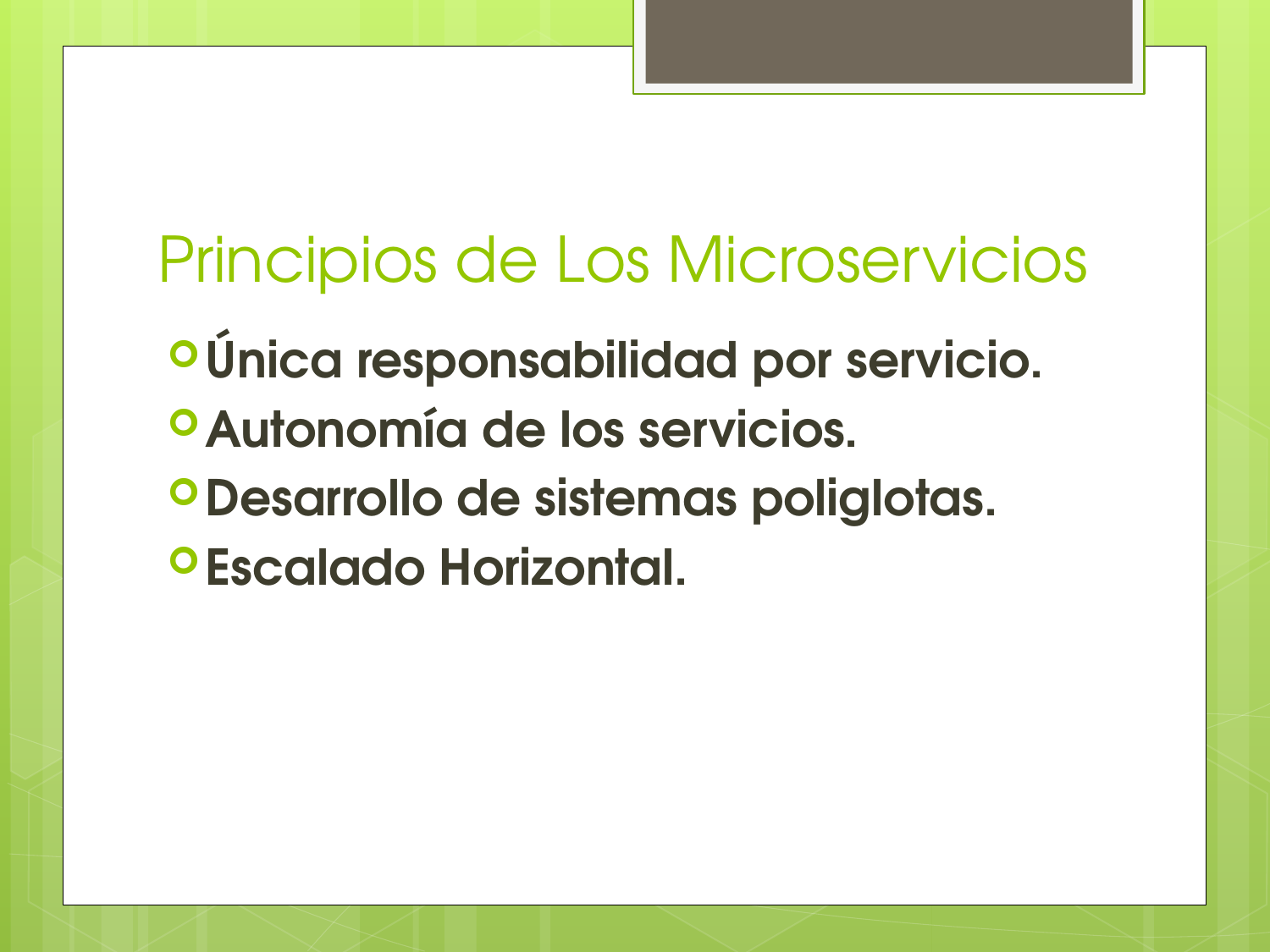

# Principios de Los Microservicios
Única responsabilidad por servicio.
Autonomía de los servicios.
Desarrollo de sistemas poliglotas.
Escalado Horizontal.